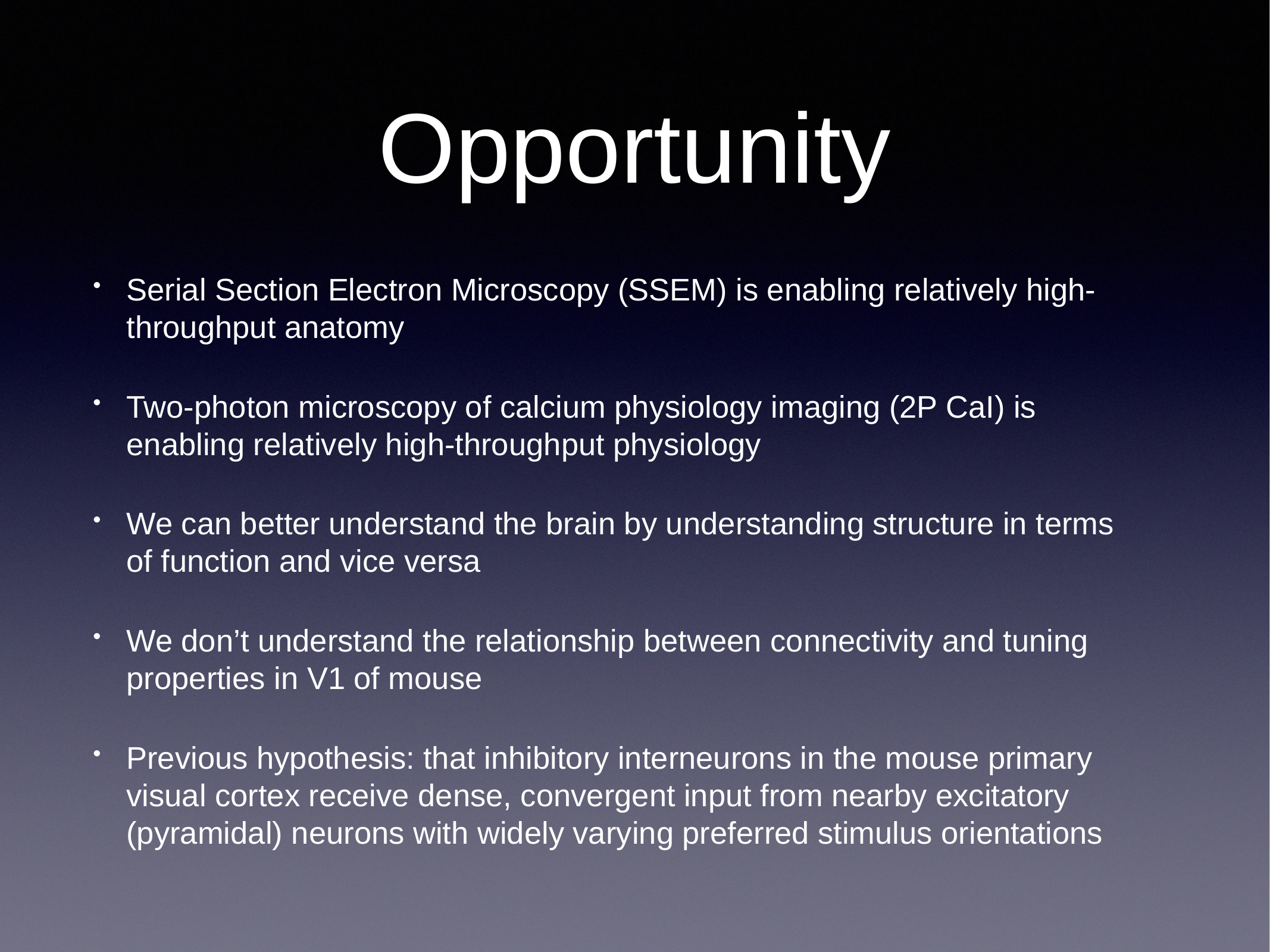

# Opportunity
Serial Section Electron Microscopy (SSEM) is enabling relatively high-throughput anatomy
Two-photon microscopy of calcium physiology imaging (2P CaI) is enabling relatively high-throughput physiology
We can better understand the brain by understanding structure in terms of function and vice versa
We don’t understand the relationship between connectivity and tuning properties in V1 of mouse
Previous hypothesis: that inhibitory interneurons in the mouse primary visual cortex receive dense, convergent input from nearby excitatory (pyramidal) neurons with widely varying preferred stimulus orientations